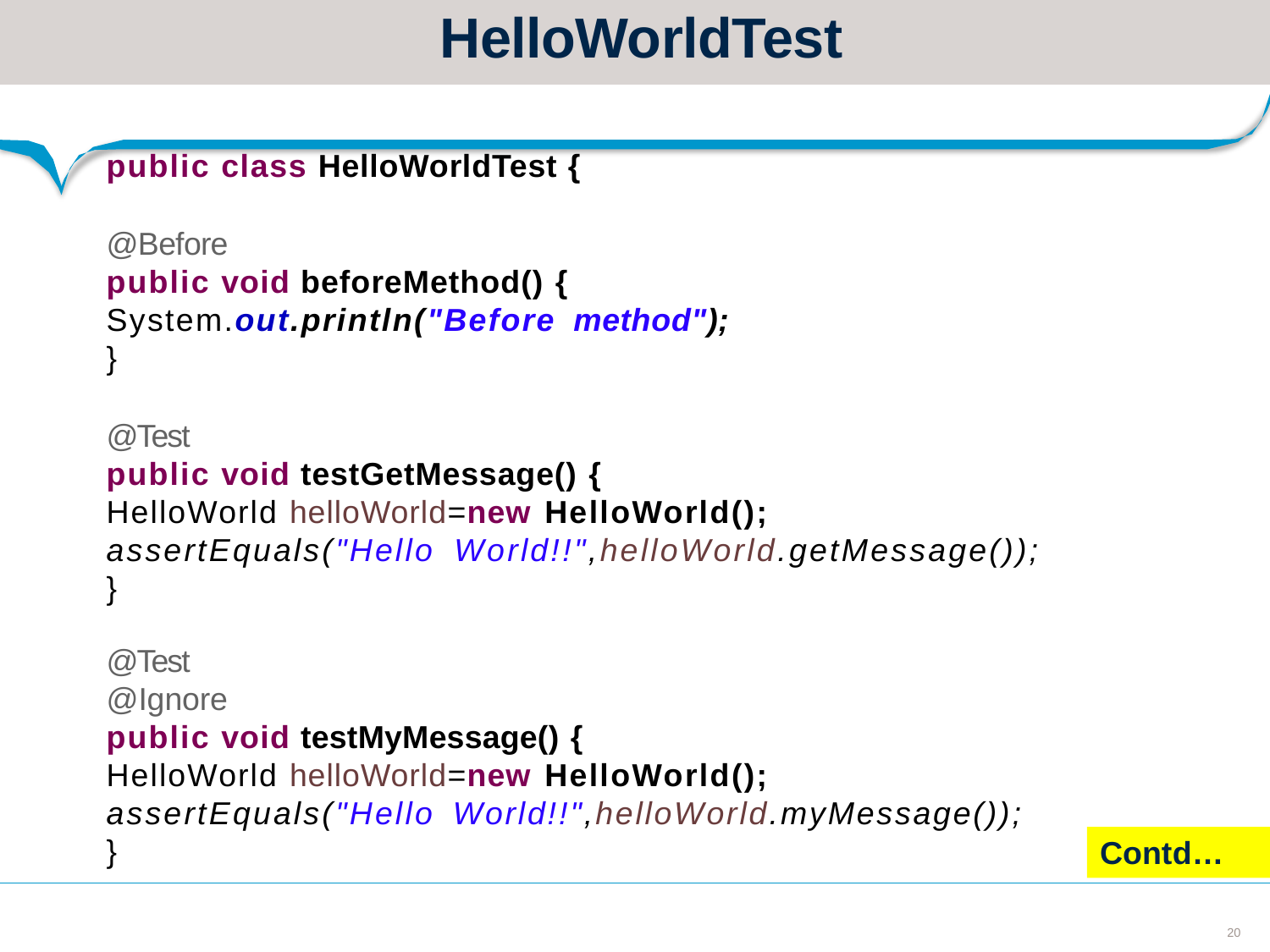

# HelloWorldTest
public class HelloWorldTest {

@Before
public void beforeMethod() {
System.out.println("Before method");
}

@Test
public void testGetMessage() {
HelloWorld helloWorld=new HelloWorld();
assertEquals("Hello World!!",helloWorld.getMessage());
}
@Test
@Ignore
public void testMyMessage() {
HelloWorld helloWorld=new HelloWorld();
assertEquals("Hello World!!",helloWorld.myMessage());
}

Contd…
20